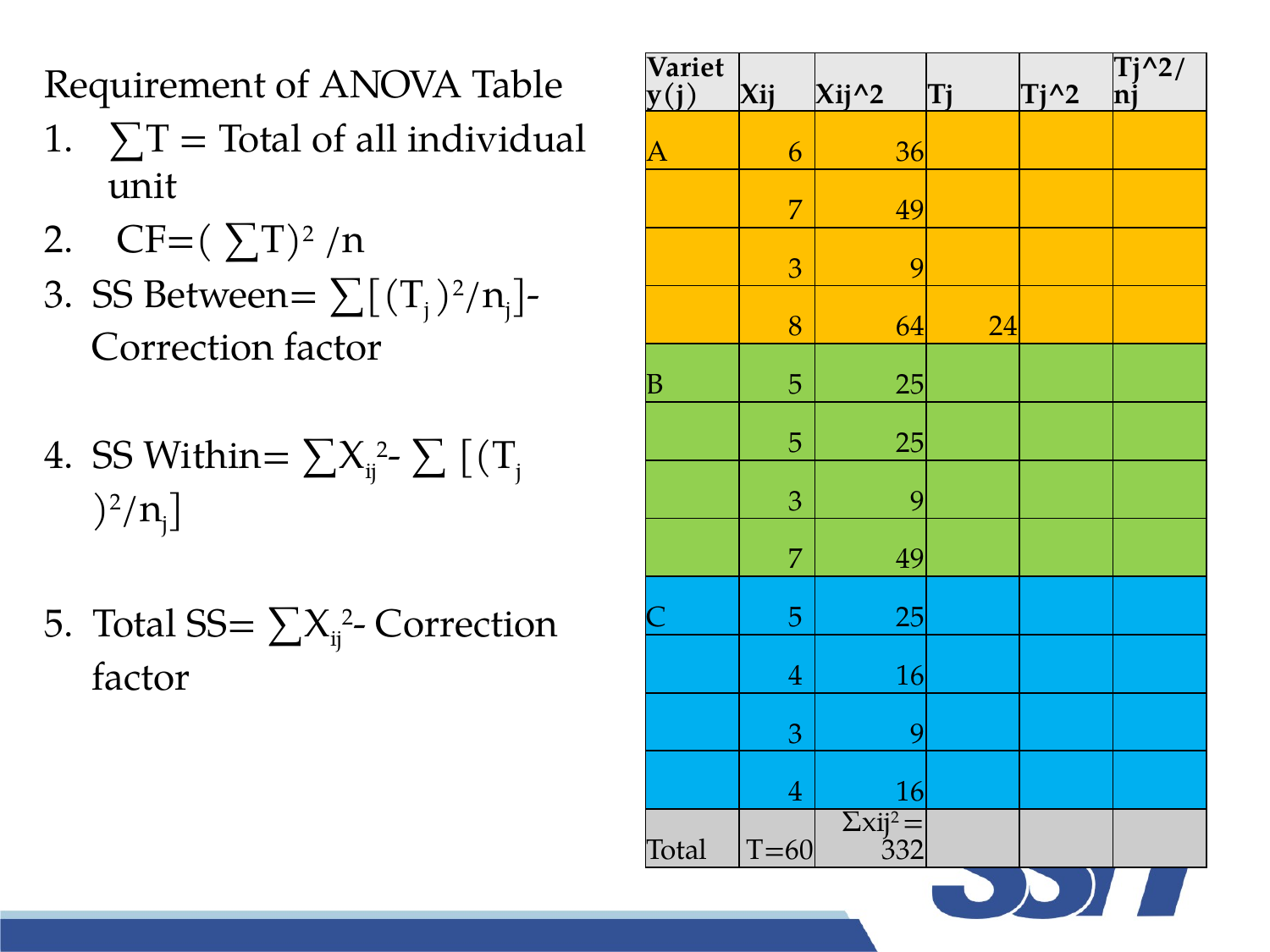

Requirement of ANOVA Table
∑T = Total of all individual unit
 CF=( ∑T)2 /n
3.  SS Between= ∑[(Tj )2/nj]- Correction factor

4.  SS Within= ∑Xij2- ∑ [(Tj )2/nj]

5.  Total SS= ∑Xij2- Correction factor

| Variety(j) | Xij | Xij^2 | Tj | Tj^2 | Tj^2/nj |
| --- | --- | --- | --- | --- | --- |
| A | 6 | 36 |  |  |  |
|  | 7 | 49 |  |  |  |
|  | 3 | 9 |  |  |  |
|  | 8 | 64 | 24 |  |  |
| B | 5 | 25 |  |  |  |
|  | 5 | 25 |  |  |  |
|  | 3 | 9 |  |  |  |
|  | 7 | 49 |  |  |  |
| C | 5 | 25 |  |  |  |
|  | 4 | 16 |  |  |  |
|  | 3 | 9 |  |  |  |
|  | 4 | 16 |  |  |  |
| Total | T=60 | Σxij2 = 332 |  |  |  |